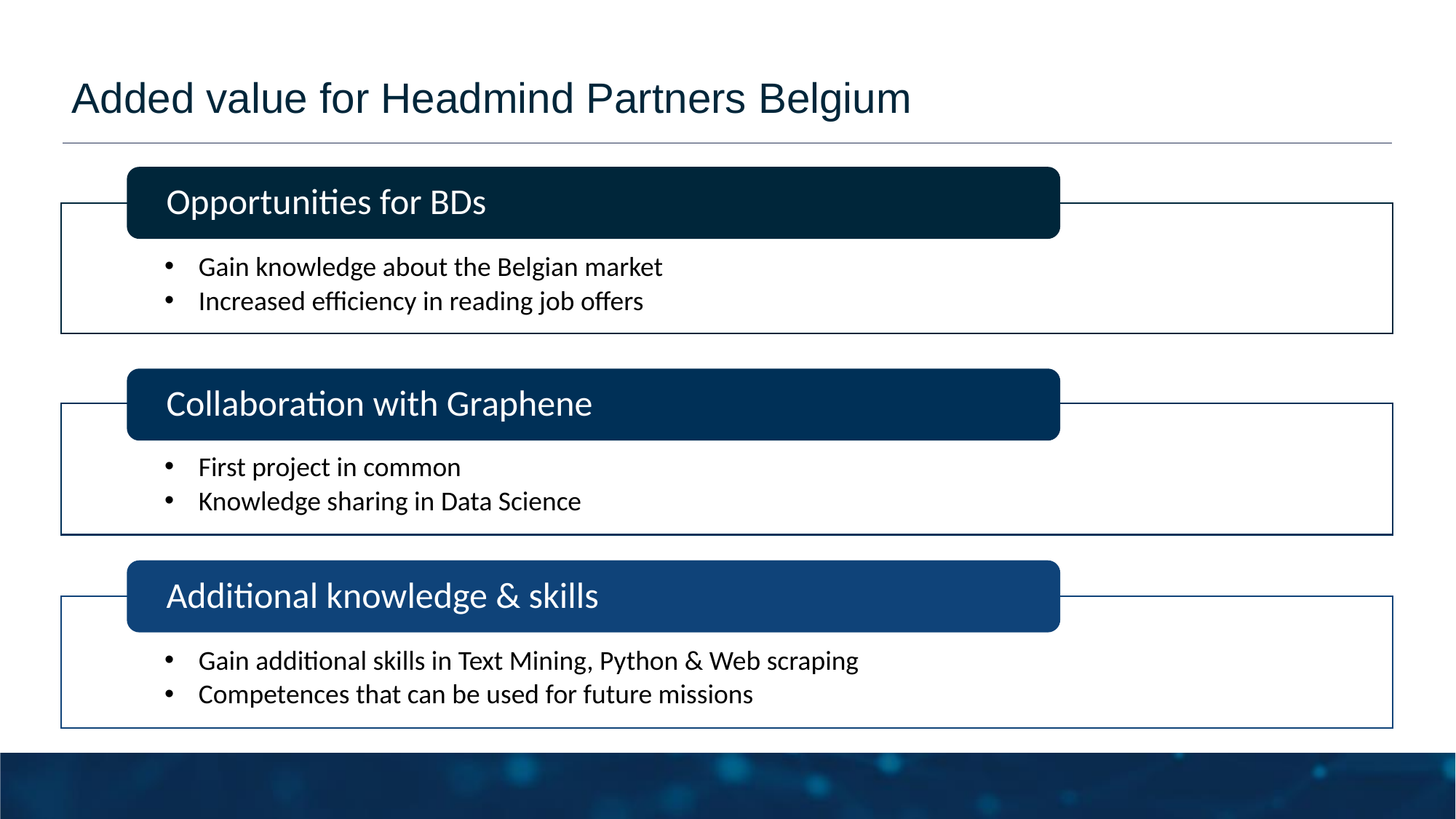

# Added value for Headmind Partners Belgium

Opportunities for BDs
Gain knowledge about the Belgian market
Increased efficiency in reading job offers
Collaboration with Graphene
First project in common
Knowledge sharing in Data Science
Additional knowledge & skills
Gain additional skills in Text Mining, Python & Web scraping
Competences that can be used for future missions